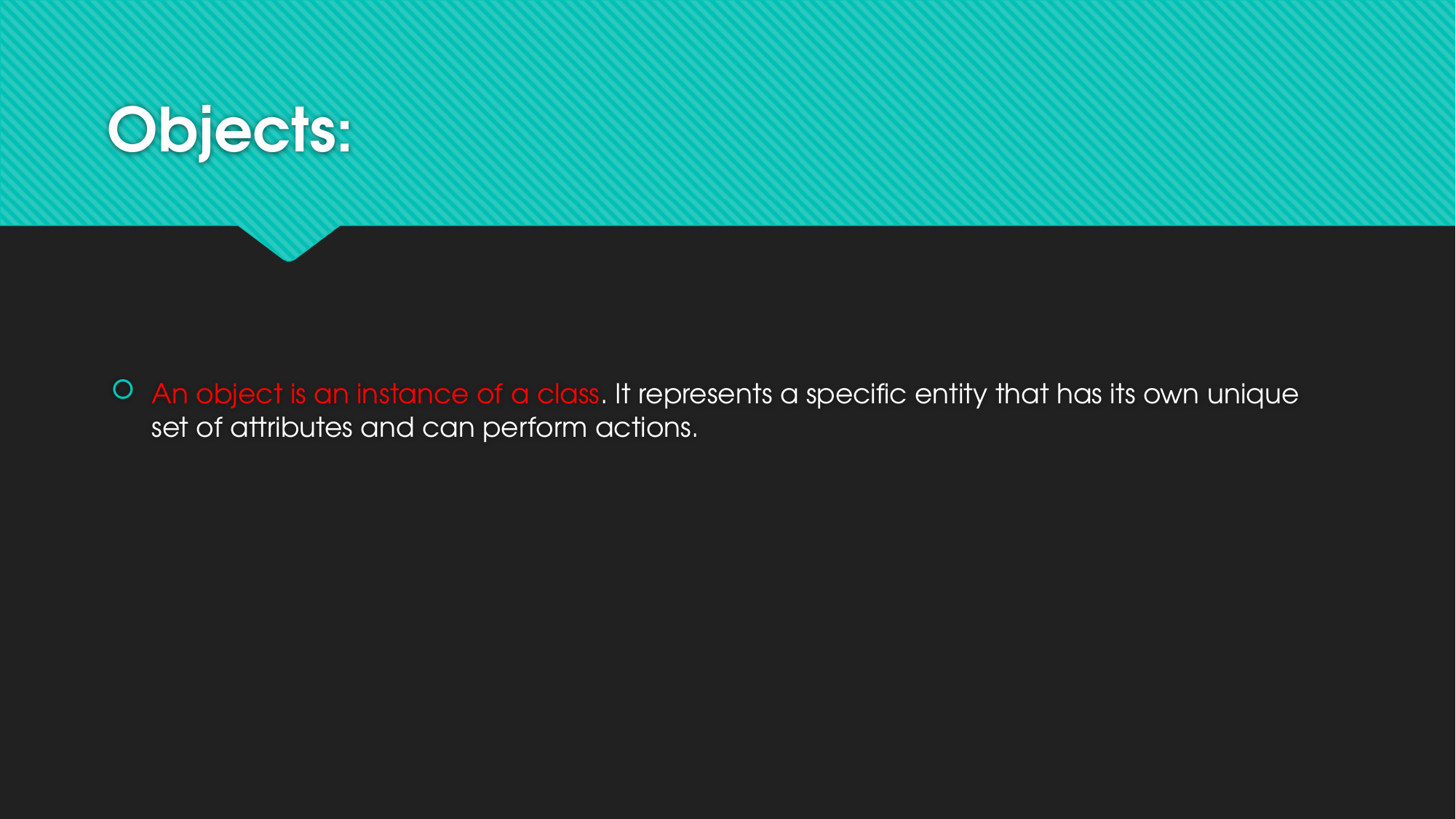

# Objects:
An object is an instance of a class. It represents a specific entity that has its own unique set of attributes and can perform actions.